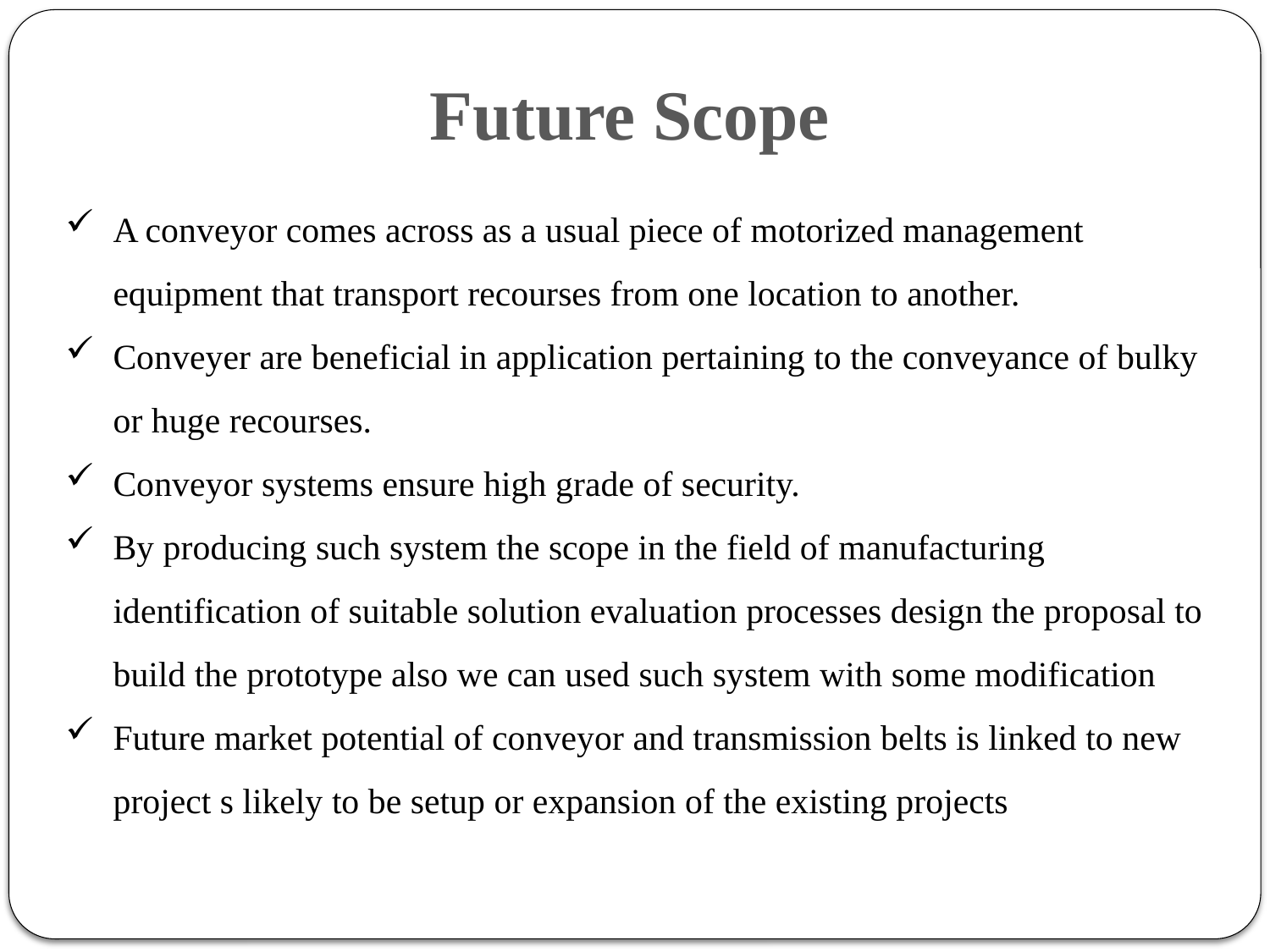

Future Scope
A conveyor comes across as a usual piece of motorized management equipment that transport recourses from one location to another.
Conveyer are beneficial in application pertaining to the conveyance of bulky or huge recourses.
Conveyor systems ensure high grade of security.
By producing such system the scope in the field of manufacturing identification of suitable solution evaluation processes design the proposal to build the prototype also we can used such system with some modification
Future market potential of conveyor and transmission belts is linked to new project s likely to be setup or expansion of the existing projects